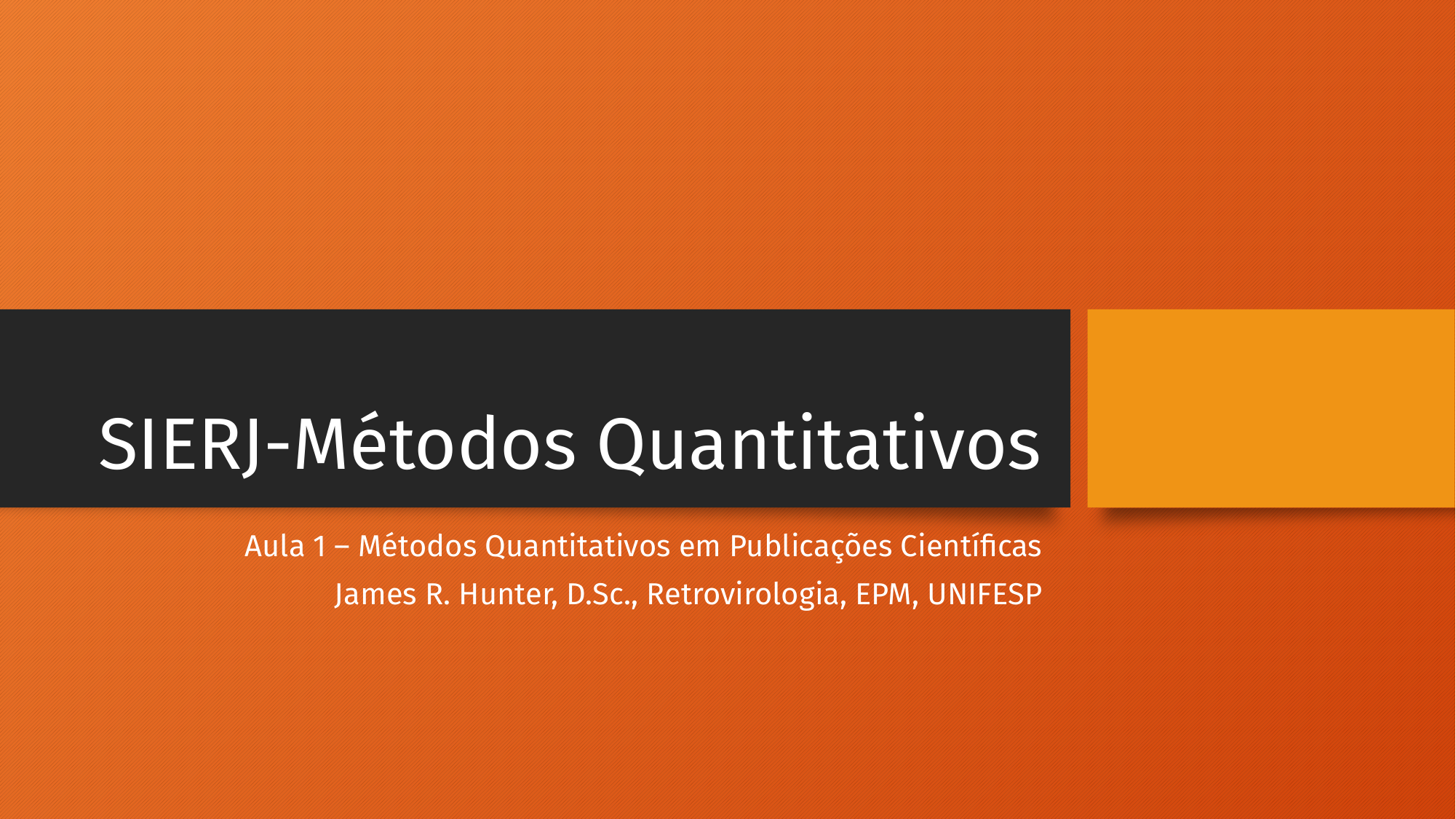

# SIERJ-Métodos Quantitativos
Aula 1 – Métodos Quantitativos em Publicações Científicas
James R. Hunter, D.Sc., Retrovirologia, EPM, UNIFESP